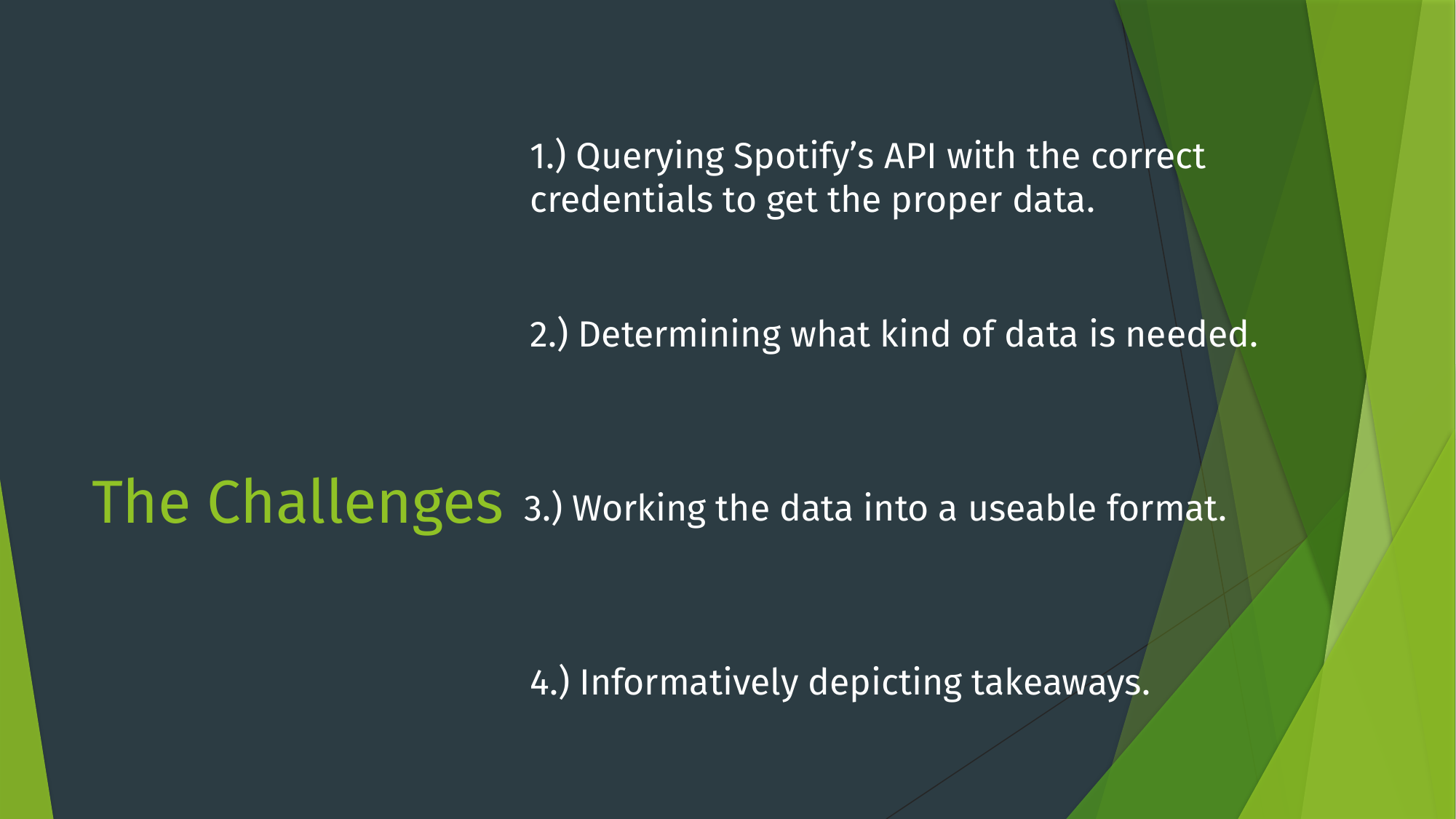

1.) Querying Spotify’s API with the correct credentials to get the proper data.
2.) Determining what kind of data is needed.
# The Challenges
3.) Working the data into a useable format.
4.) Informatively depicting takeaways.